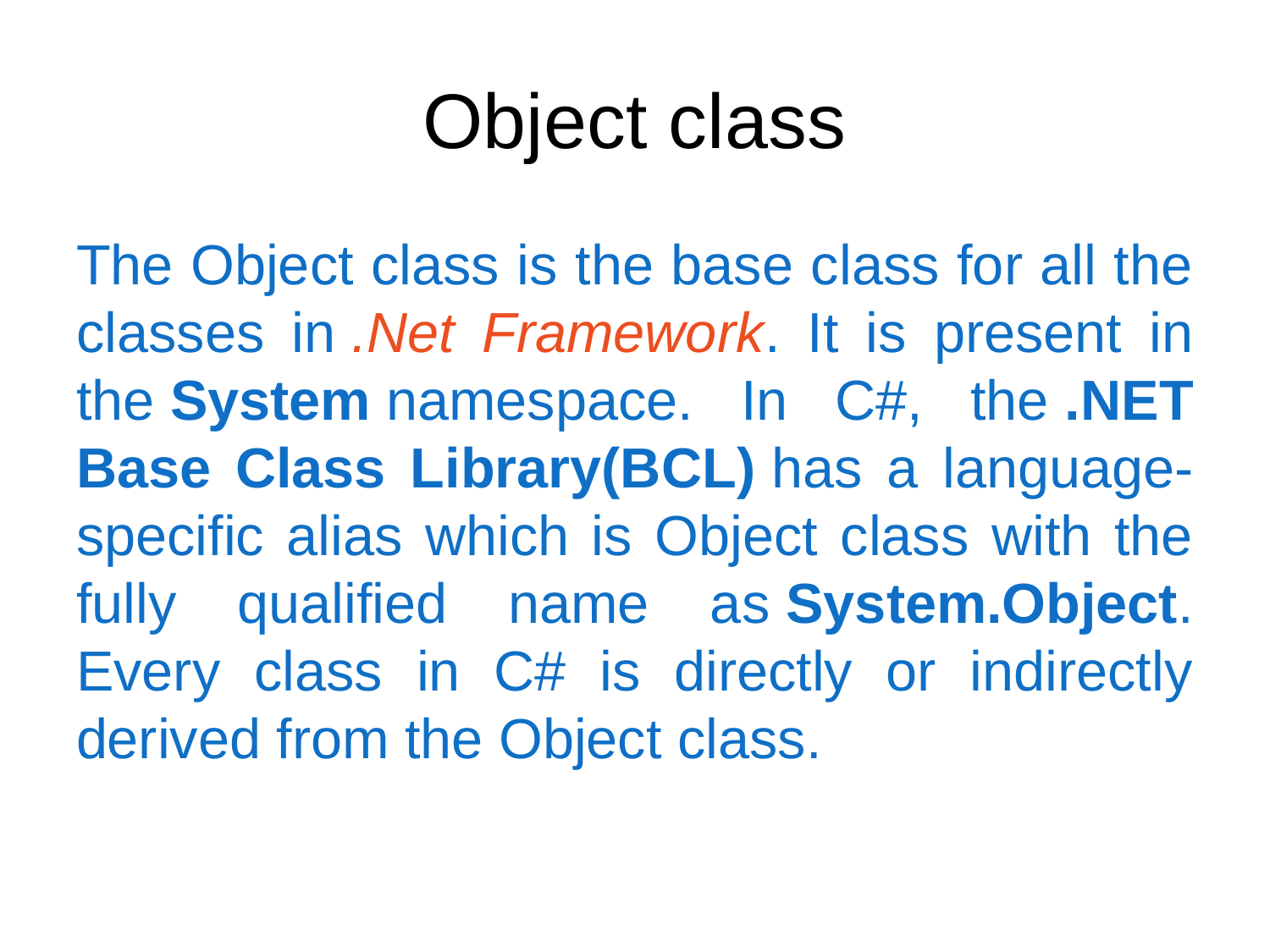

# Object class
The Object class is the base class for all the classes in .Net Framework. It is present in the System namespace. In C#, the .NET Base Class Library(BCL) has a language-specific alias which is Object class with the fully qualified name as System.Object. Every class in C# is directly or indirectly derived from the Object class.